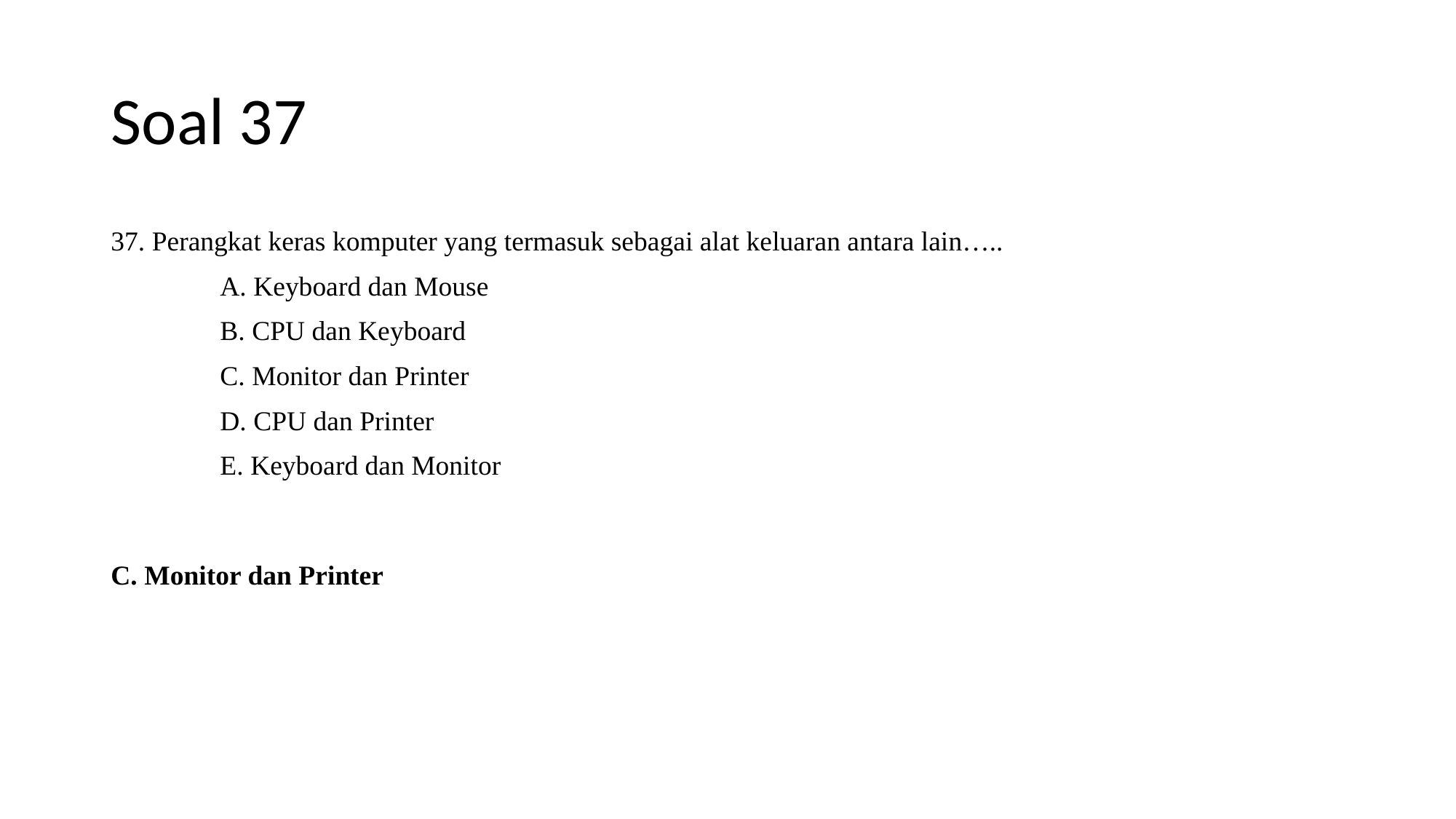

# Soal 37
37. Perangkat keras komputer yang termasuk sebagai alat keluaran antara lain…..
	A. Keyboard dan Mouse
	B. CPU dan Keyboard
	C. Monitor dan Printer
	D. CPU dan Printer
	E. Keyboard dan Monitor
C. Monitor dan Printer